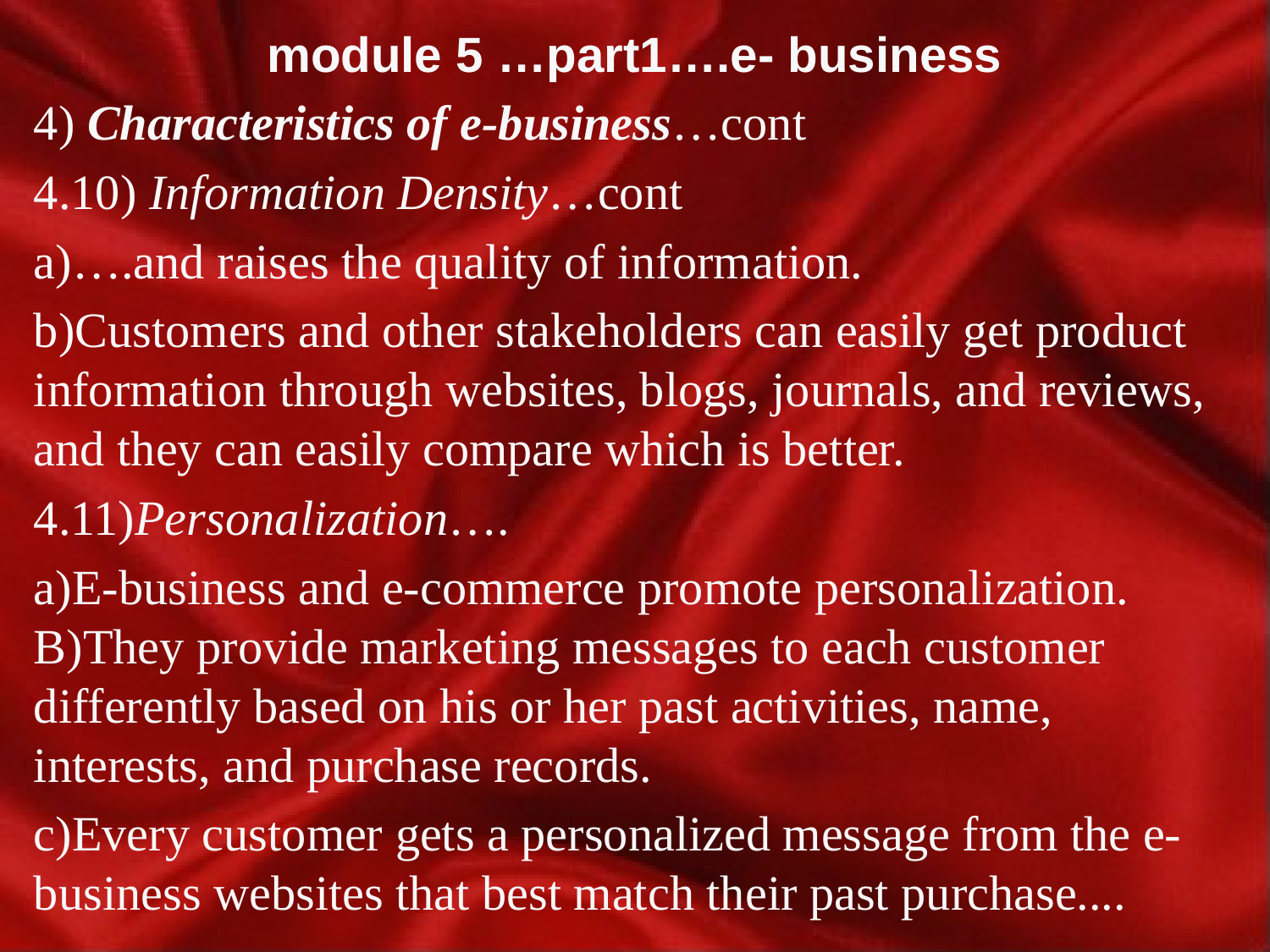

# module 5 …part1….e- business
4) Characteristics of e-business…cont
4.10) Information Density…cont
a)….and raises the quality of information.
b)Customers and other stakeholders can easily get product information through websites, blogs, journals, and reviews, and they can easily compare which is better.
4.11)Personalization….
a)E-business and e-commerce promote personalization. B)They provide marketing messages to each customer differently based on his or her past activities, name, interests, and purchase records.
c)Every customer gets a personalized message from the e-business websites that best match their past purchase....